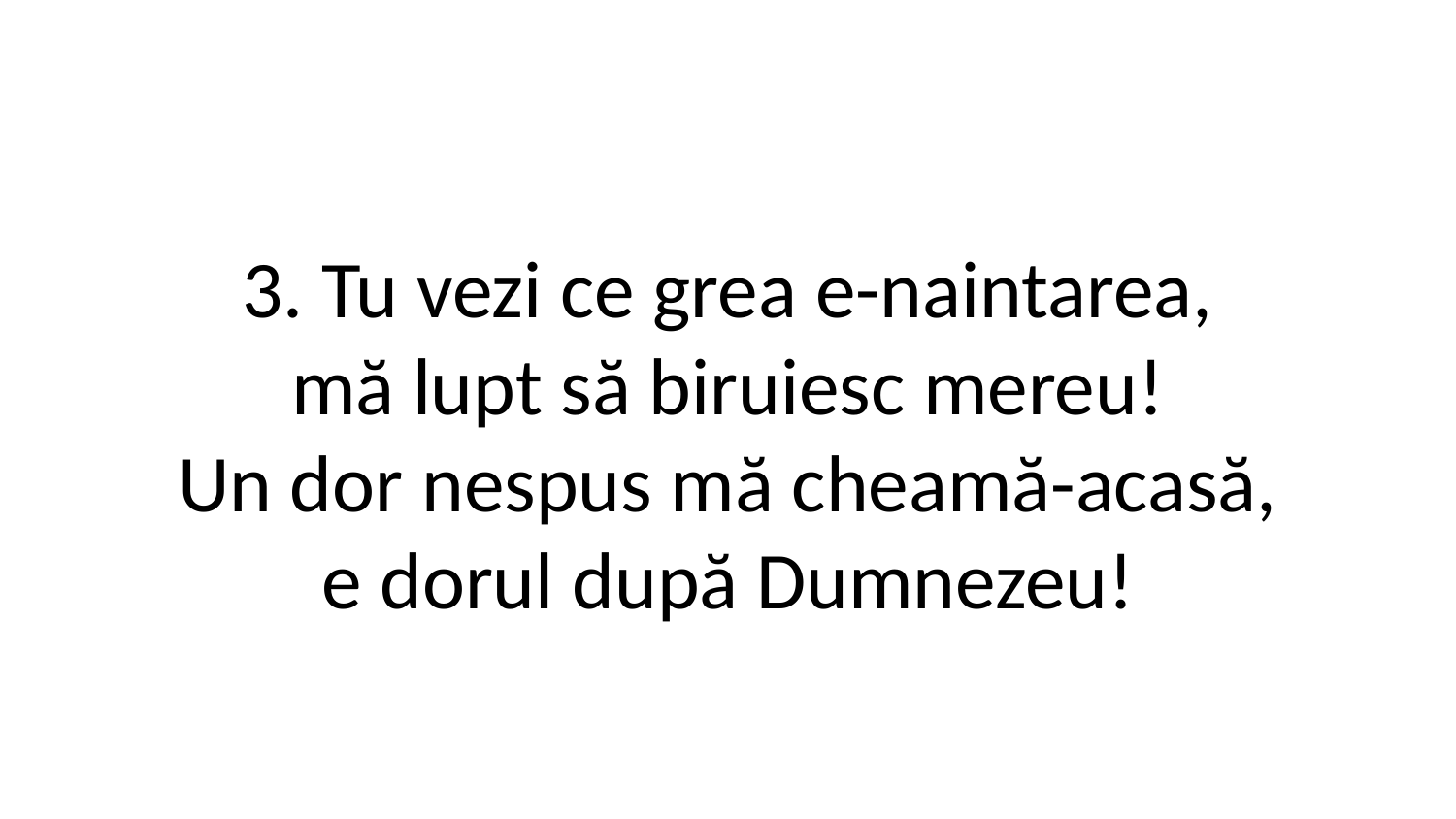

3. Tu vezi ce grea e-naintarea,
mă lupt să biruiesc mereu!
Un dor nespus mă cheamă-acasă,
e dorul după Dumnezeu!